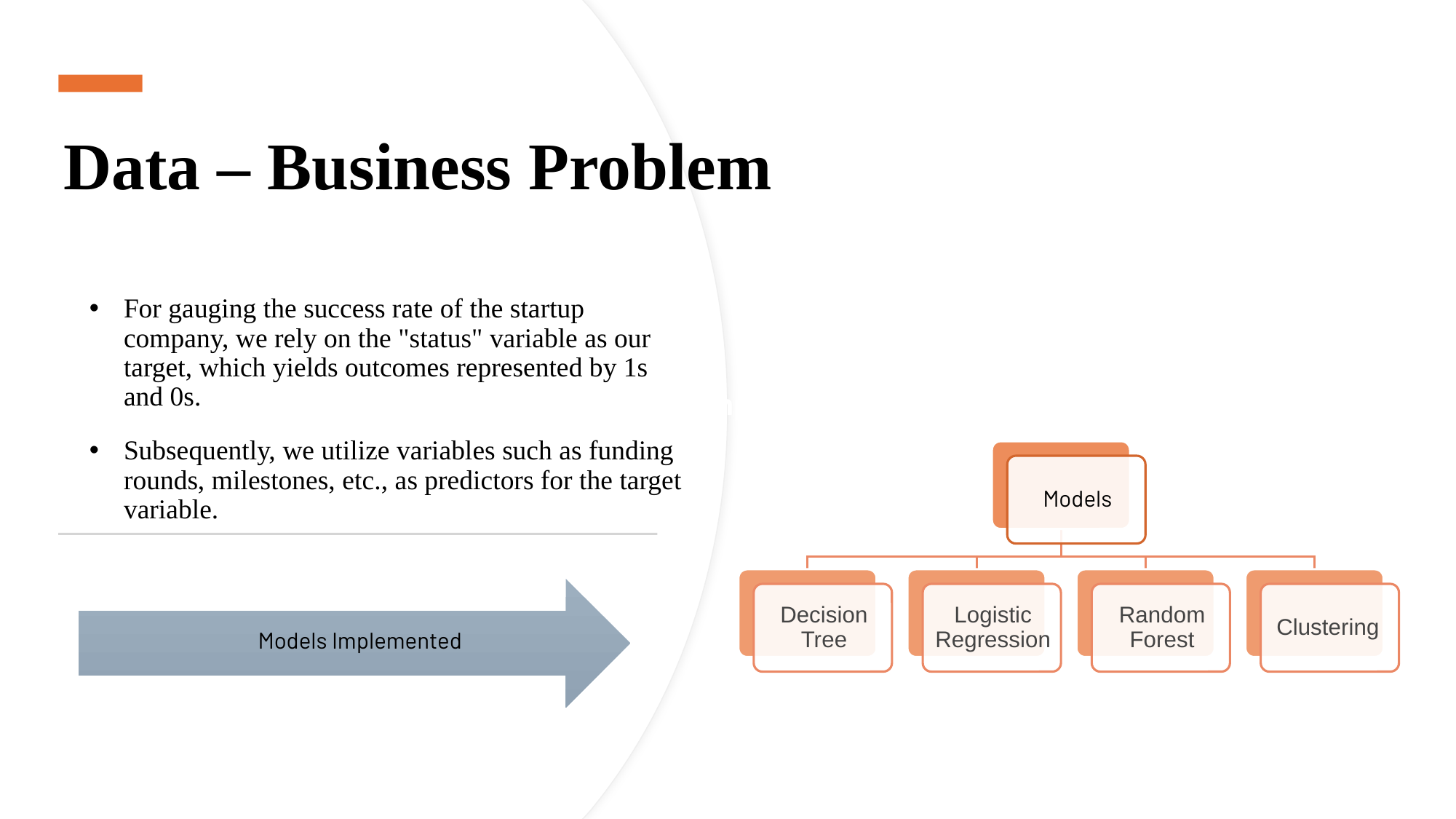

# Data – Business Problem

For gauging the success rate of the startup company, we rely on the "status" variable as our target, which yields outcomes represented by 1s and 0s.
Subsequently, we utilize variables such as funding rounds, milestones, etc., as predictors for the target variable.

Models Implemented
Models
Decision Tree
Logistic Regression
Random Forest
Clustering

Models Implemented